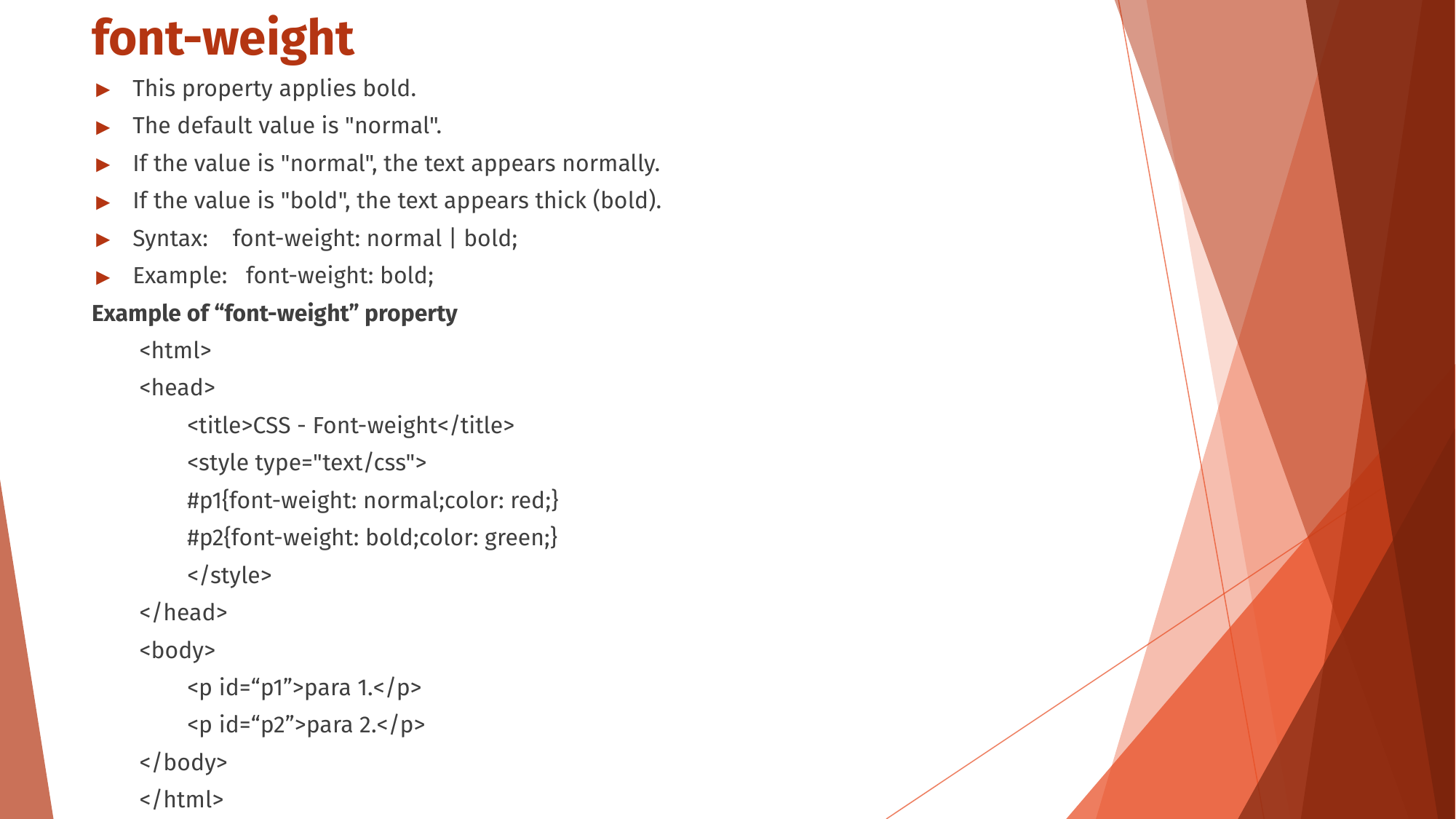

# font-weight
This property applies bold.
The default value is "normal".
If the value is "normal", the text appears normally.
If the value is "bold", the text appears thick (bold).
Syntax:    font-weight: normal | bold;
Example:   font-weight: bold;
Example of “font-weight” property
<html>
<head>
<title>CSS - Font-weight</title>
<style type="text/css">
#p1{font-weight: normal;color: red;}
#p2{font-weight: bold;color: green;}
</style>
</head>
<body>
<p id=“p1”>para 1.</p>
<p id=“p2”>para 2.</p>
</body>
</html>